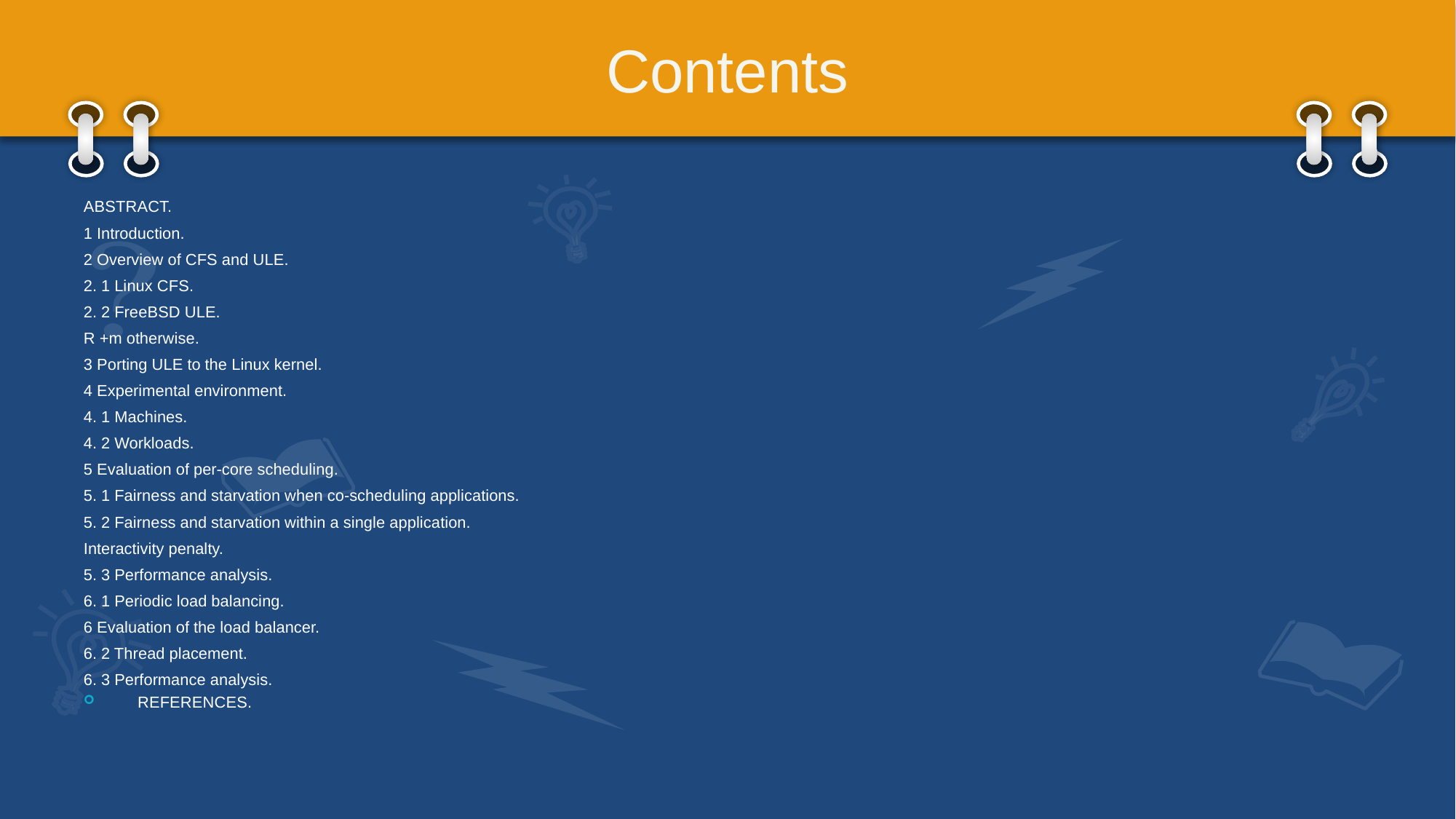

# Contents
ABSTRACT.
1 Introduction.
2 Overview of CFS and ULE.
2. 1 Linux CFS.
2. 2 FreeBSD ULE.
R +m otherwise.
3 Porting ULE to the Linux kernel.
4 Experimental environment.
4. 1 Machines.
4. 2 Workloads.
5 Evaluation of per-core scheduling.
5. 1 Fairness and starvation when co-scheduling applications.
5. 2 Fairness and starvation within a single application.
Interactivity penalty.
5. 3 Performance analysis.
6. 1 Periodic load balancing.
6 Evaluation of the load balancer.
6. 2 Thread placement.
6. 3 Performance analysis.
REFERENCES.